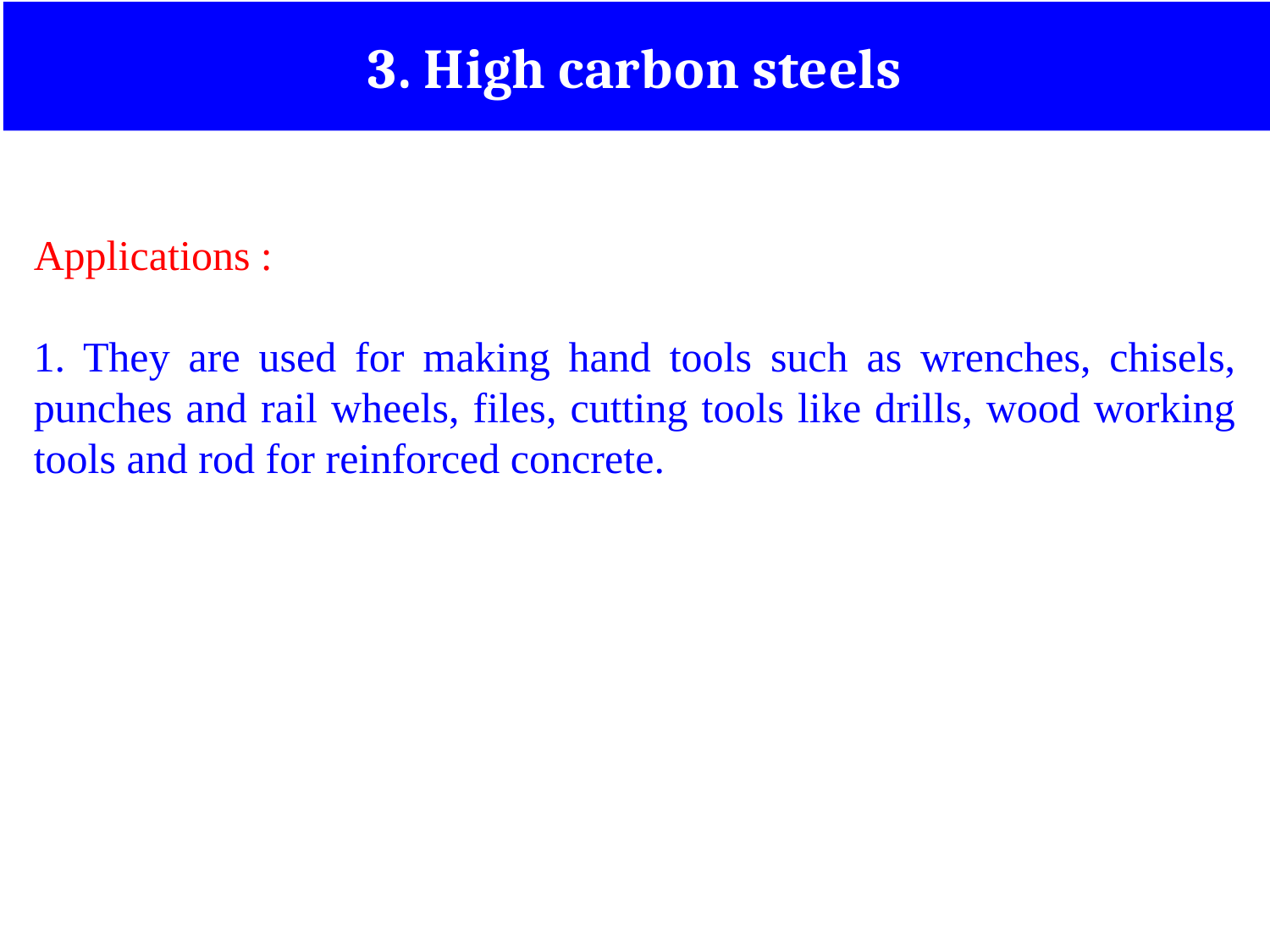

3. High carbon steels
Applications :

1. They are used for making hand tools such as wrenches, chisels, punches and rail wheels, files, cutting tools like drills, wood working tools and rod for reinforced concrete.